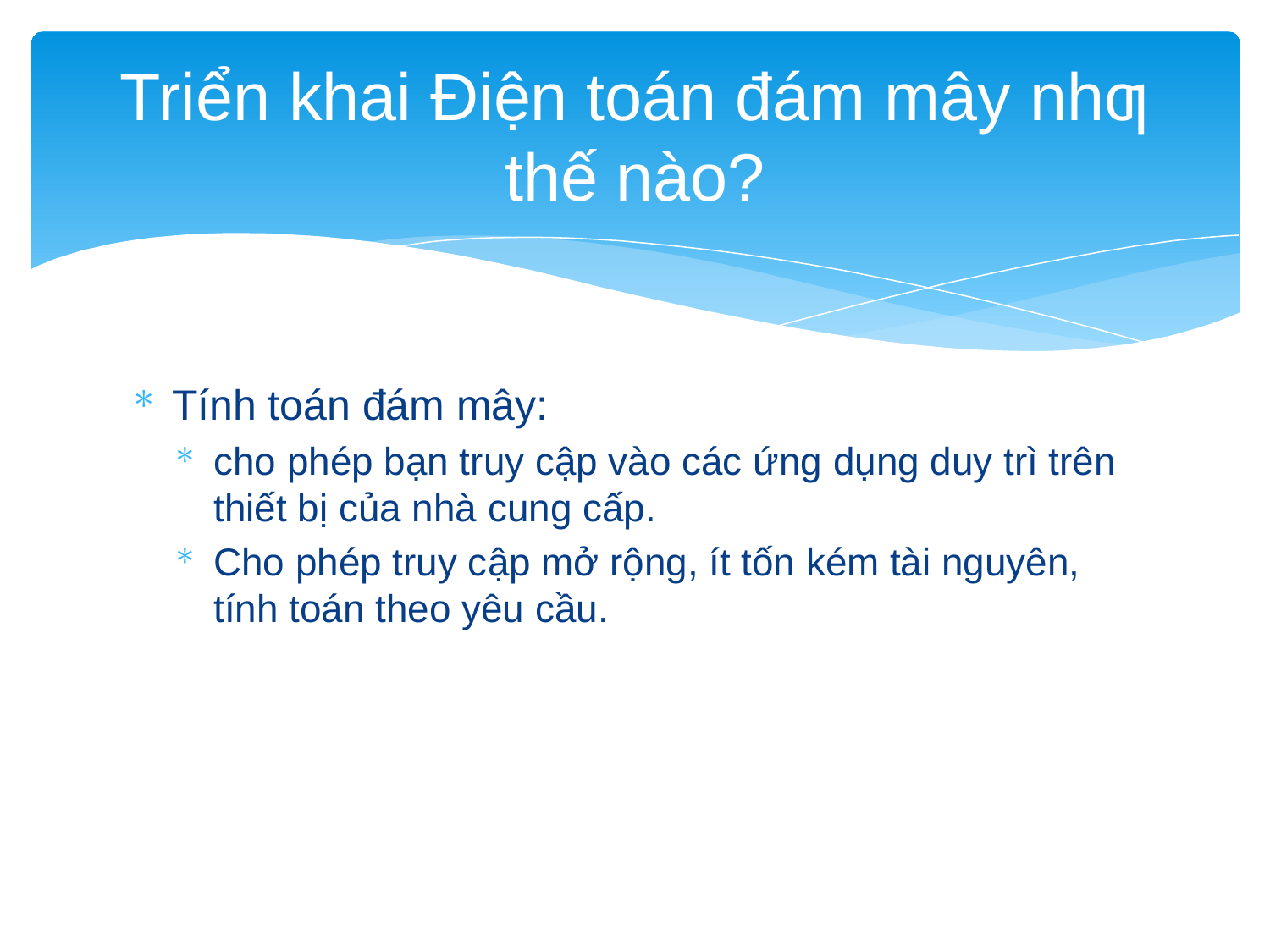

# Triển khai Điện toán đám mây nhƣ thế nào?
Tính toán đám mây:
cho phép bạn truy cập vào các ứng dụng duy trì trên thiết bị của nhà cung cấp.
Cho phép truy cập mở rộng, ít tốn kém tài nguyên, tính toán theo yêu cầu.